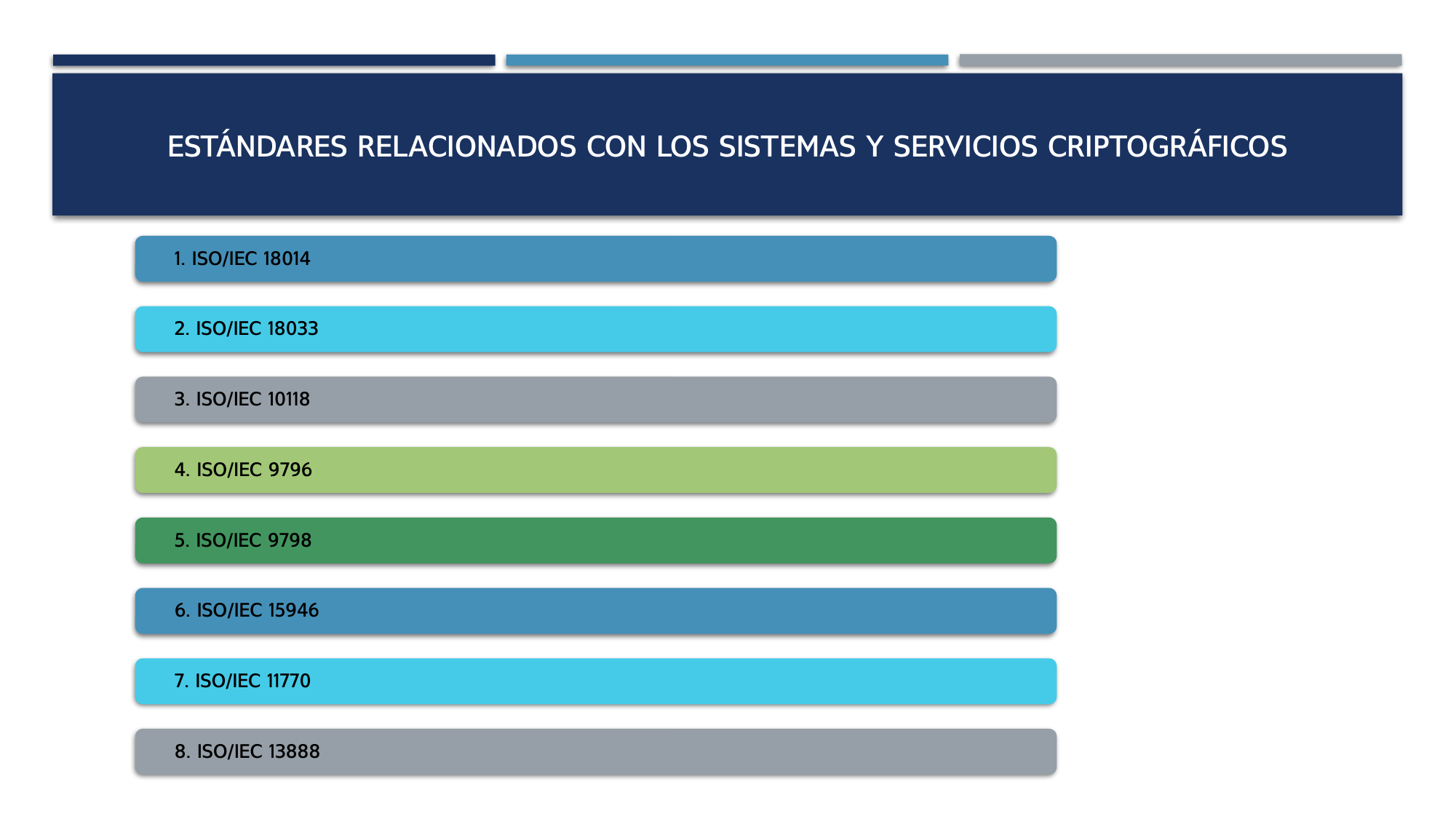

# Estándares relacionados con los sistemas y servicios criptográficos
1. ISO/IEC 18014
2. ISO/IEC 18033
3. ISO/IEC 10118
4. ISO/IEC 9796
5. ISO/IEC 9798
6. ISO/IEC 15946
7. ISO/IEC 11770
8. ISO/IEC 13888